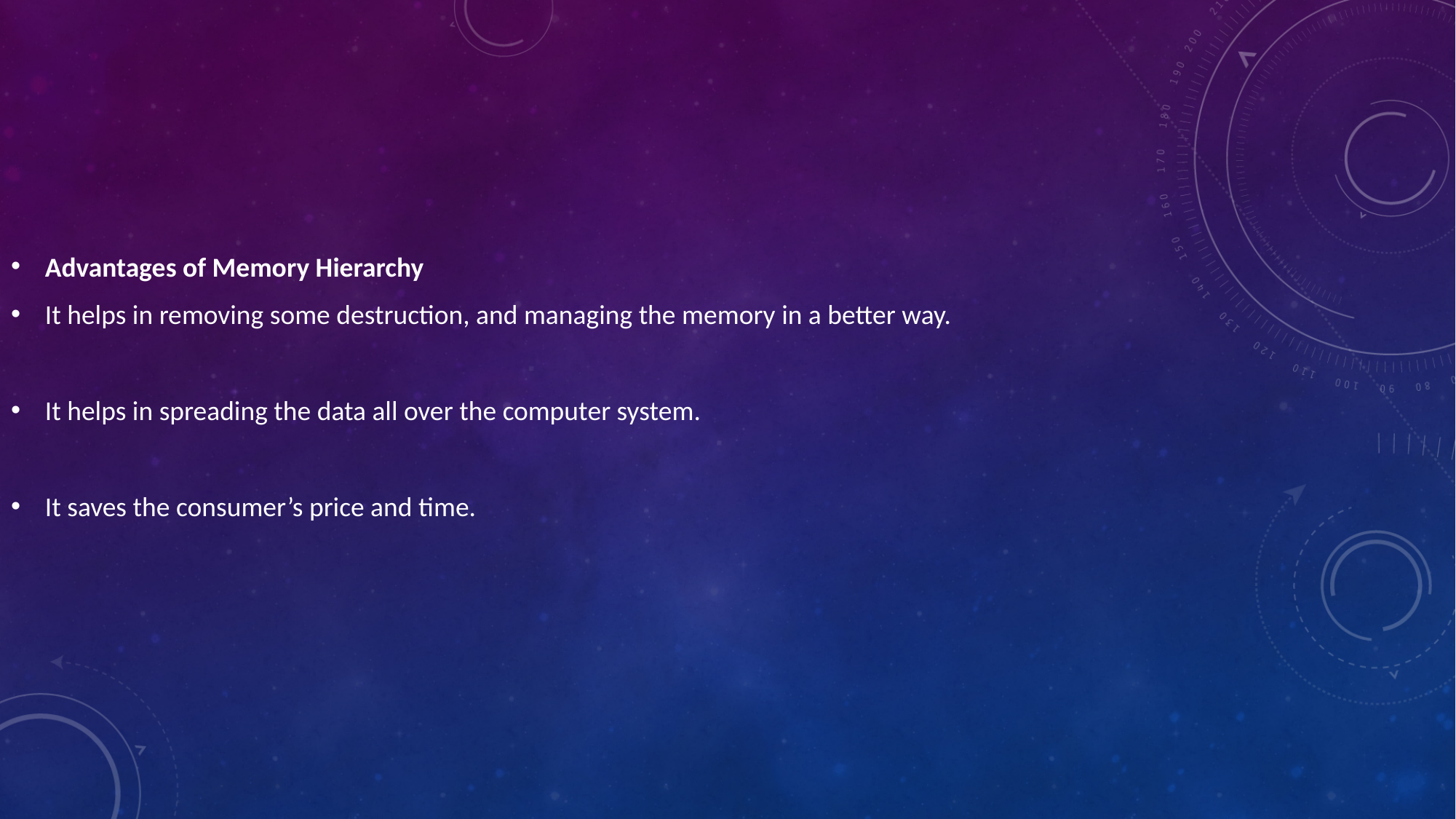

Advantages of Memory Hierarchy
It helps in removing some destruction, and managing the memory in a better way.

It helps in spreading the data all over the computer system.

It saves the consumer’s price and time.